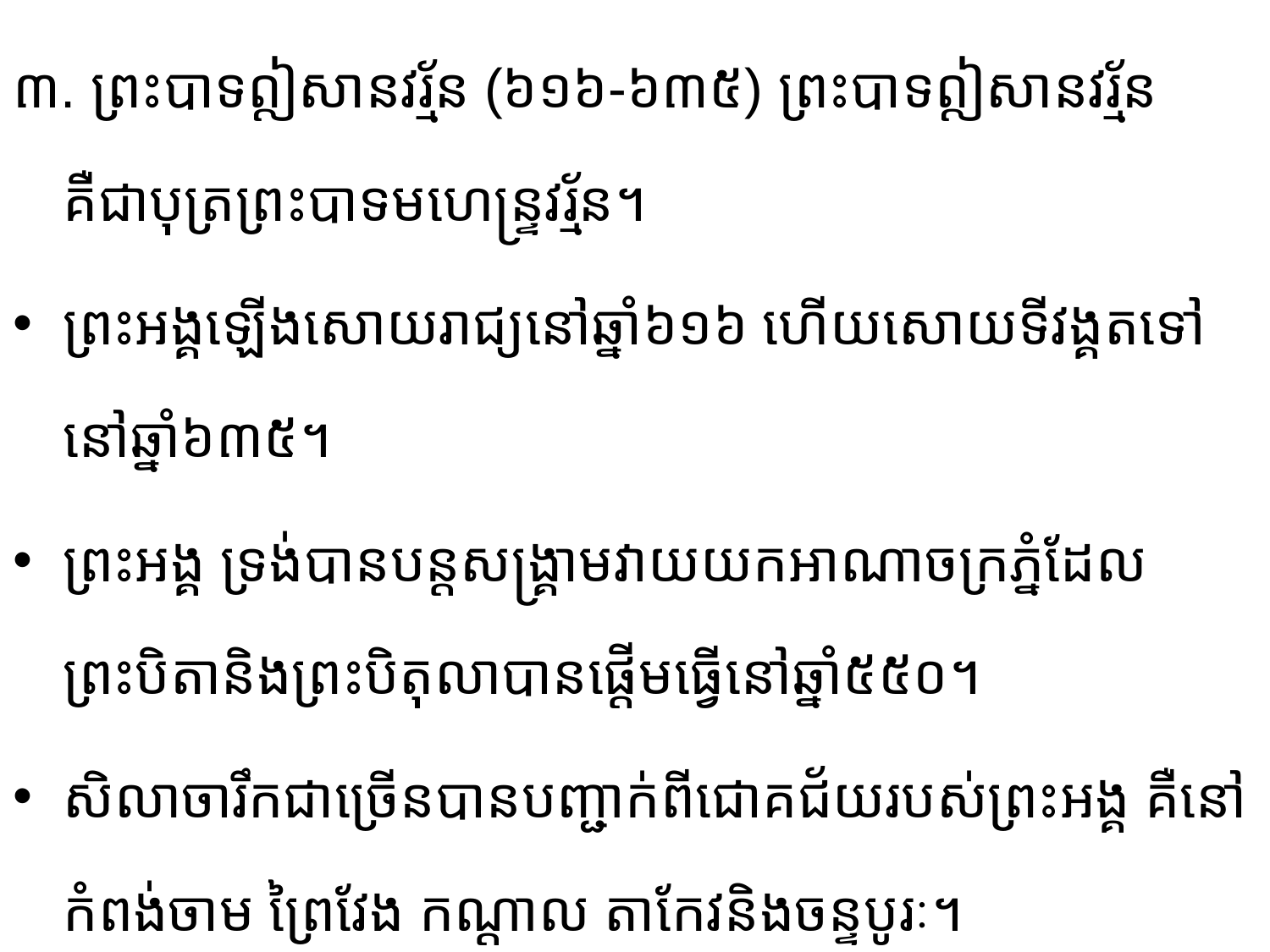

៣. ព្រះបាទឦសានវរ្ម័ន (៦១៦-៦៣៥) ព្រះបាទឦសានវរ្ម័ន គឺជាបុត្រព្រះបាទមហេន្រ្ទវរ្ម័ន។
ព្រះ​អង្គ​ឡើងសោយរាជ្យនៅឆ្នាំ៦១៦ ហើយសោយទីវង្គតទៅនៅឆ្នាំ៦៣៥។
ព្រះអង្គ ទ្រង់បានបន្ដសង្រ្គាម​វាយយក​អា​ណា​ចក្រភ្នំដែលព្រះបិតានិងព្រះបិតុលាបានផ្ដើមធ្វើនៅឆ្នាំ៥៥០។
សិលាចារឹកជាច្រើនបាន​បញ្ជាក់ពីជោគជ័យ​របស់​ព្រះអង្គ គឺនៅកំពង់ចាម ព្រៃវែង កណ្ដាល តាកែវនិងចន្ទបូរៈ។